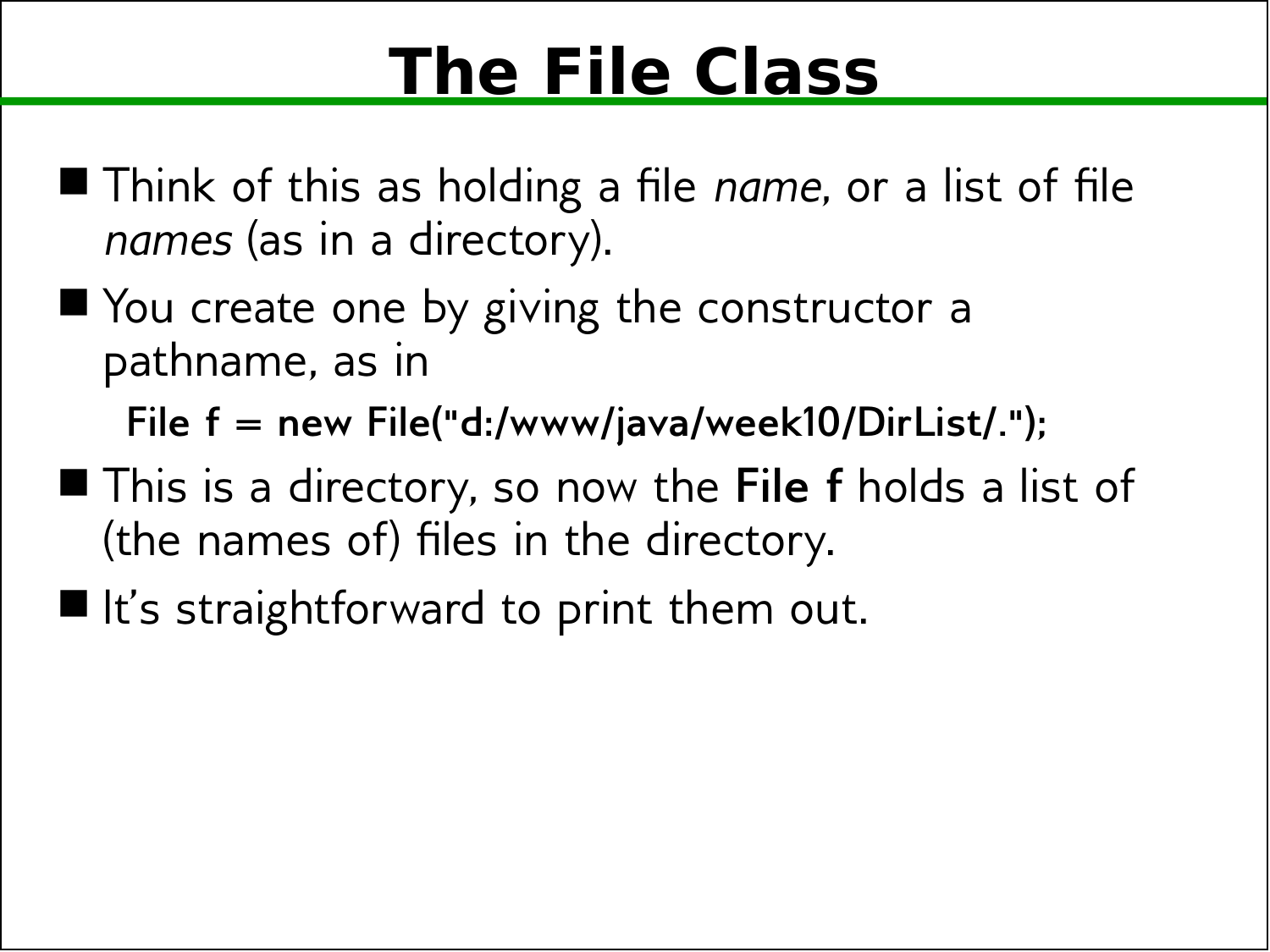

# The File Class
Think of this as holding a file name, or a list of file names (as in a directory).
You create one by giving the constructor a pathname, as in
File f = new File("d:/www/java/week10/DirList/.");
This is a directory, so now the File f holds a list of (the names of) files in the directory.
It’s straightforward to print them out.